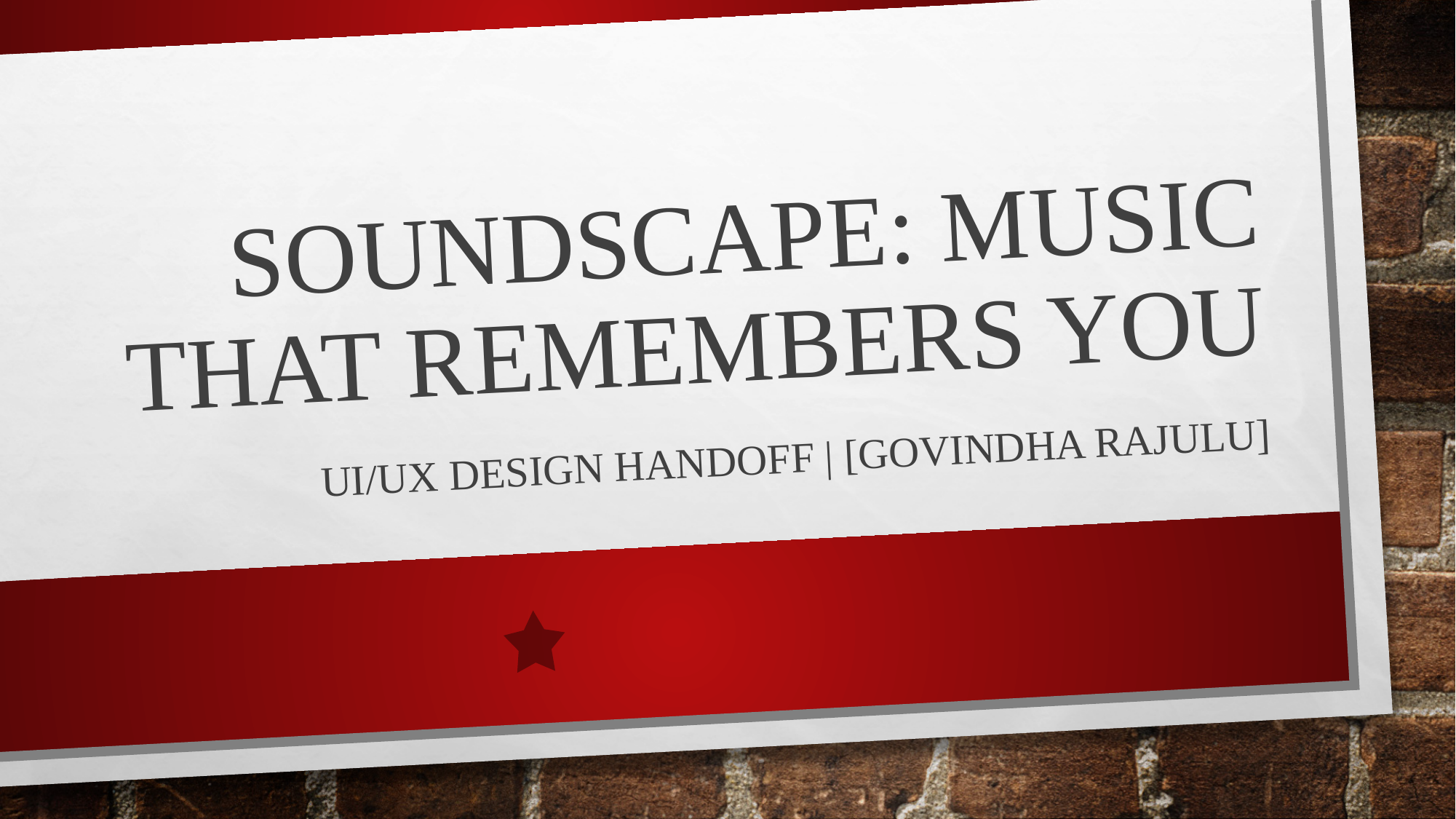

# SoundScape: Music That Remembers You
UI/UX Design Handoff | [GOVINDHA RAJULU]